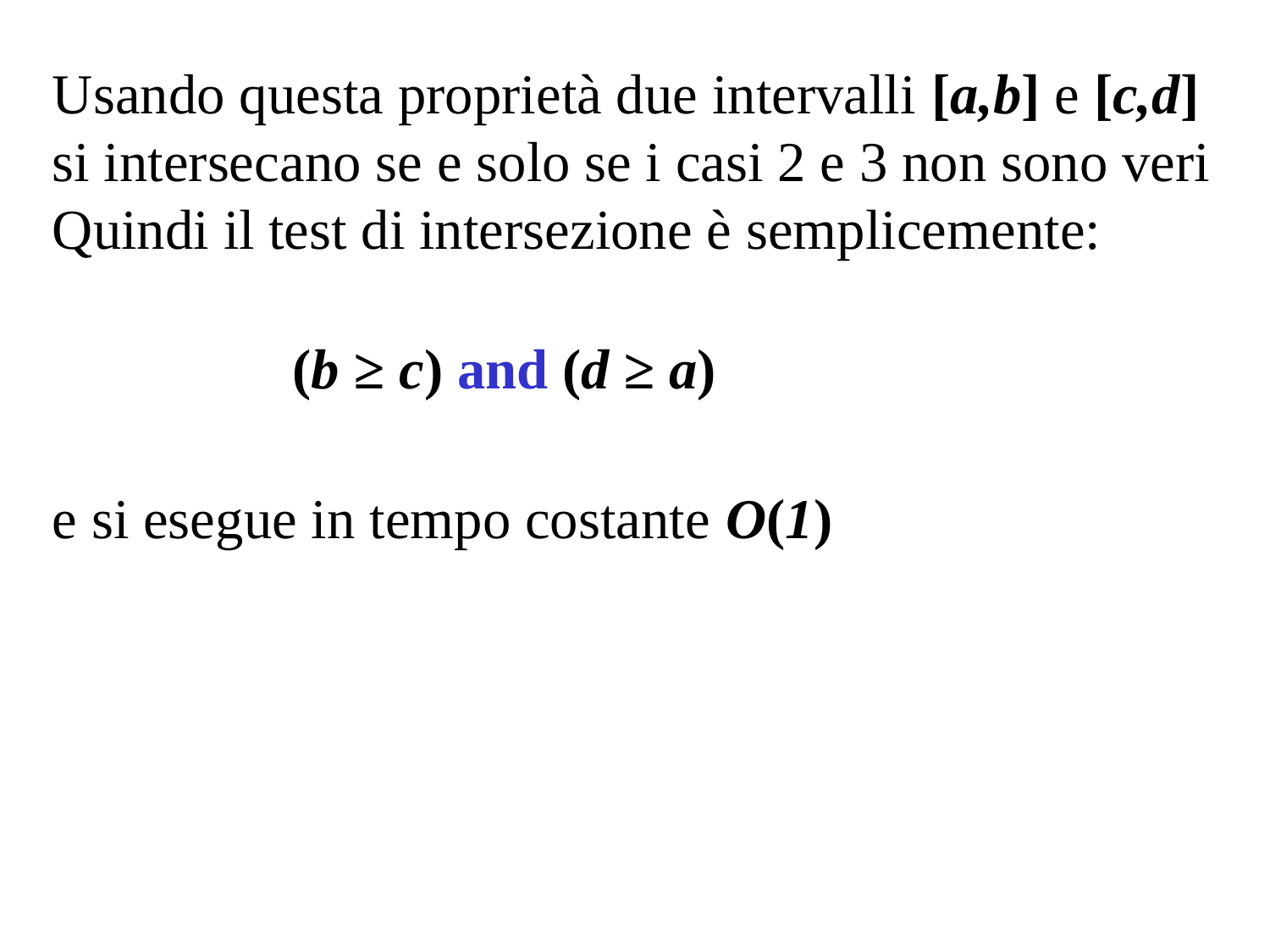

Usando questa proprietà due intervalli [a,b] e [c,d] si intersecano se e solo se i casi 2 e 3 non sono veri
Quindi il test di intersezione è semplicemente:
(b ≥ c) and (d ≥ a)
e si esegue in tempo costante O(1)